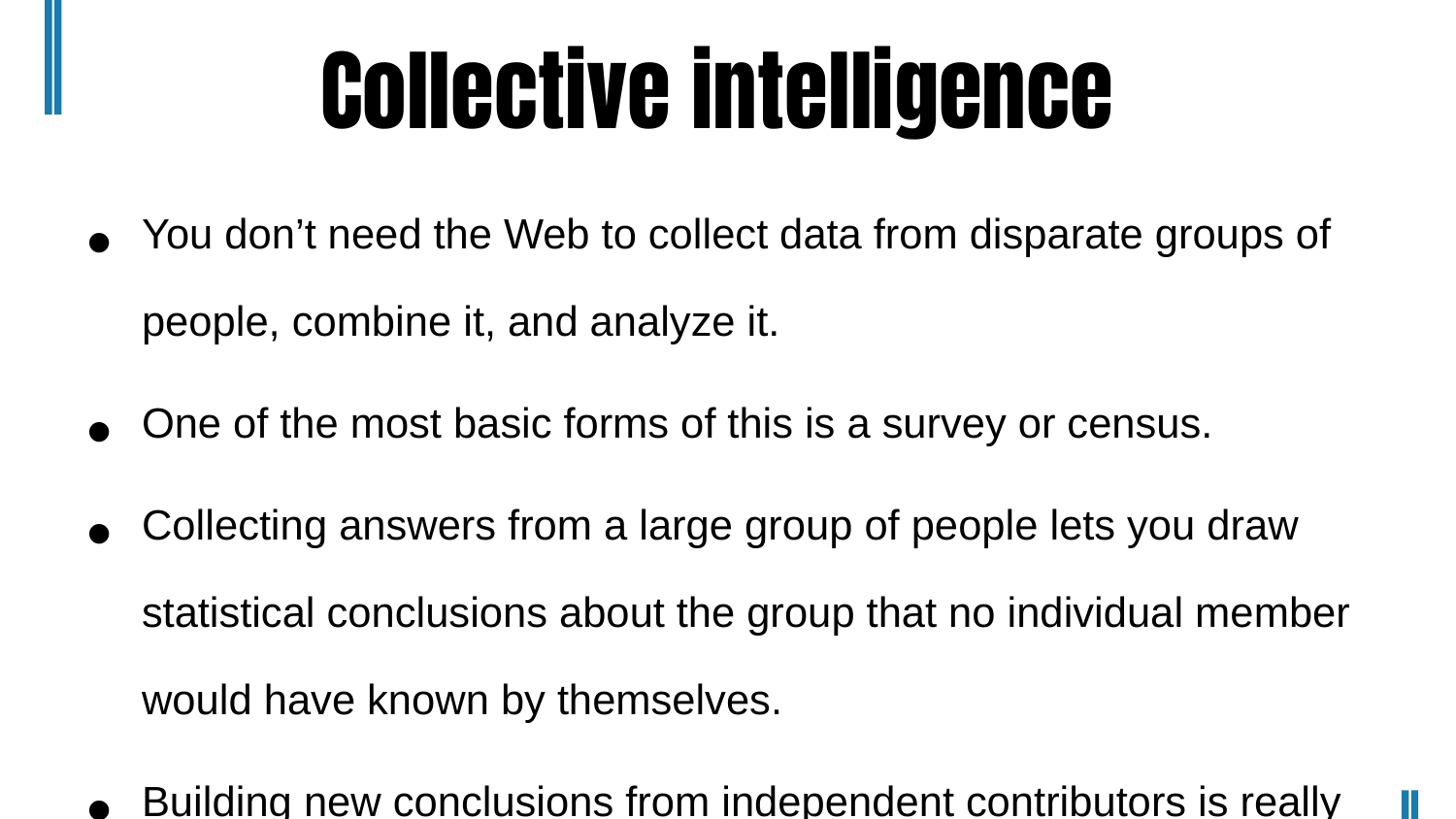

# Collective intelligence
You don’t need the Web to collect data from disparate groups of people, combine it, and analyze it.
One of the most basic forms of this is a survey or census.
Collecting answers from a large group of people lets you draw statistical conclusions about the group that no individual member would have known by themselves.
Building new conclusions from independent contributors is really what collective intelligence is all about.